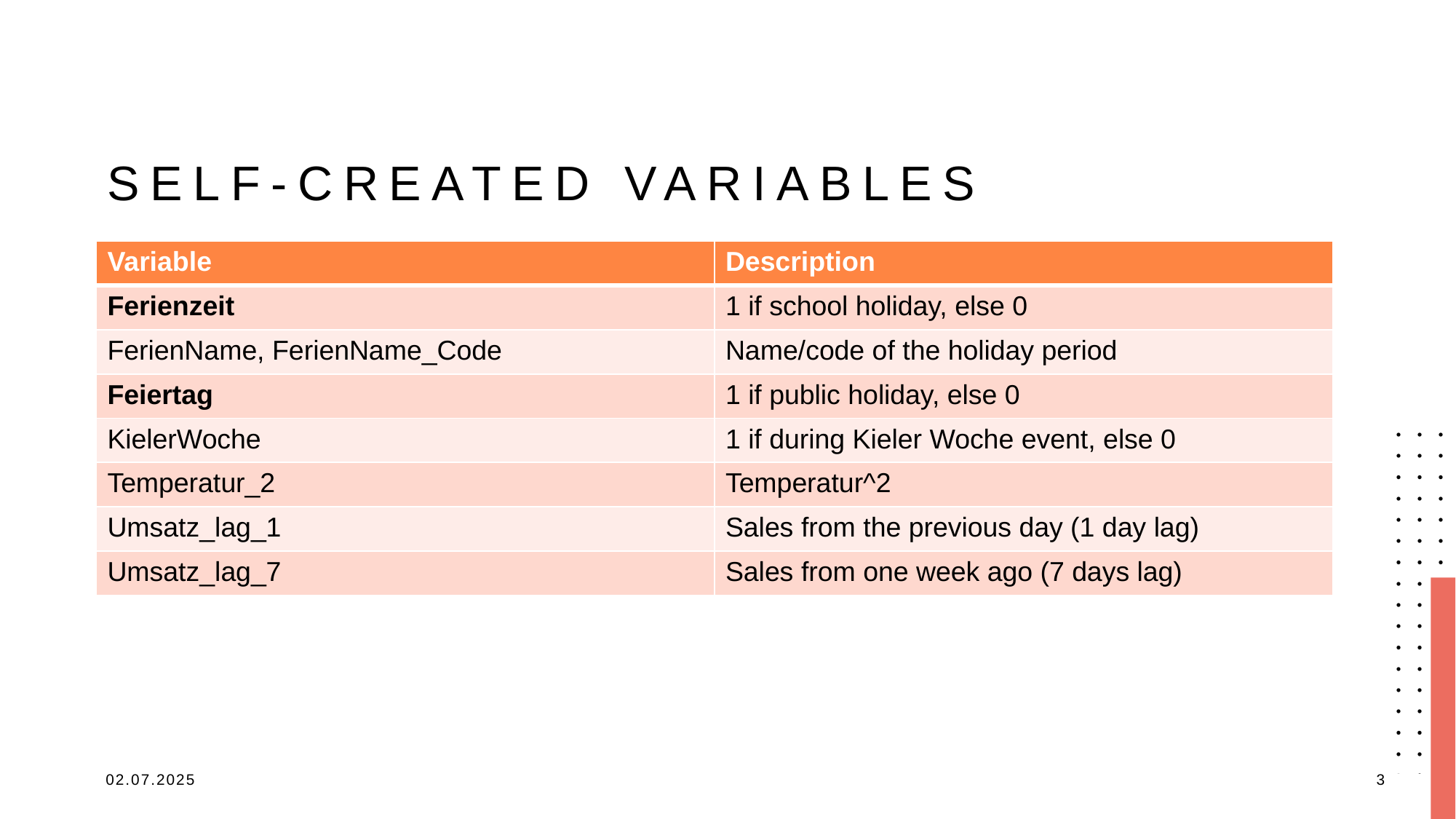

# Self-created variables
| Variable | Description |
| --- | --- |
| Ferienzeit | 1 if school holiday, else 0 |
| FerienName, FerienName\_Code | Name/code of the holiday period |
| Feiertag | 1 if public holiday, else 0 |
| KielerWoche | 1 if during Kieler Woche event, else 0 |
| Temperatur\_2 | Temperatur^2 |
| Umsatz\_lag\_1 | Sales from the previous day (1 day lag) |
| Umsatz\_lag\_7 | Sales from one week ago (7 days lag) |
02.07.2025

3